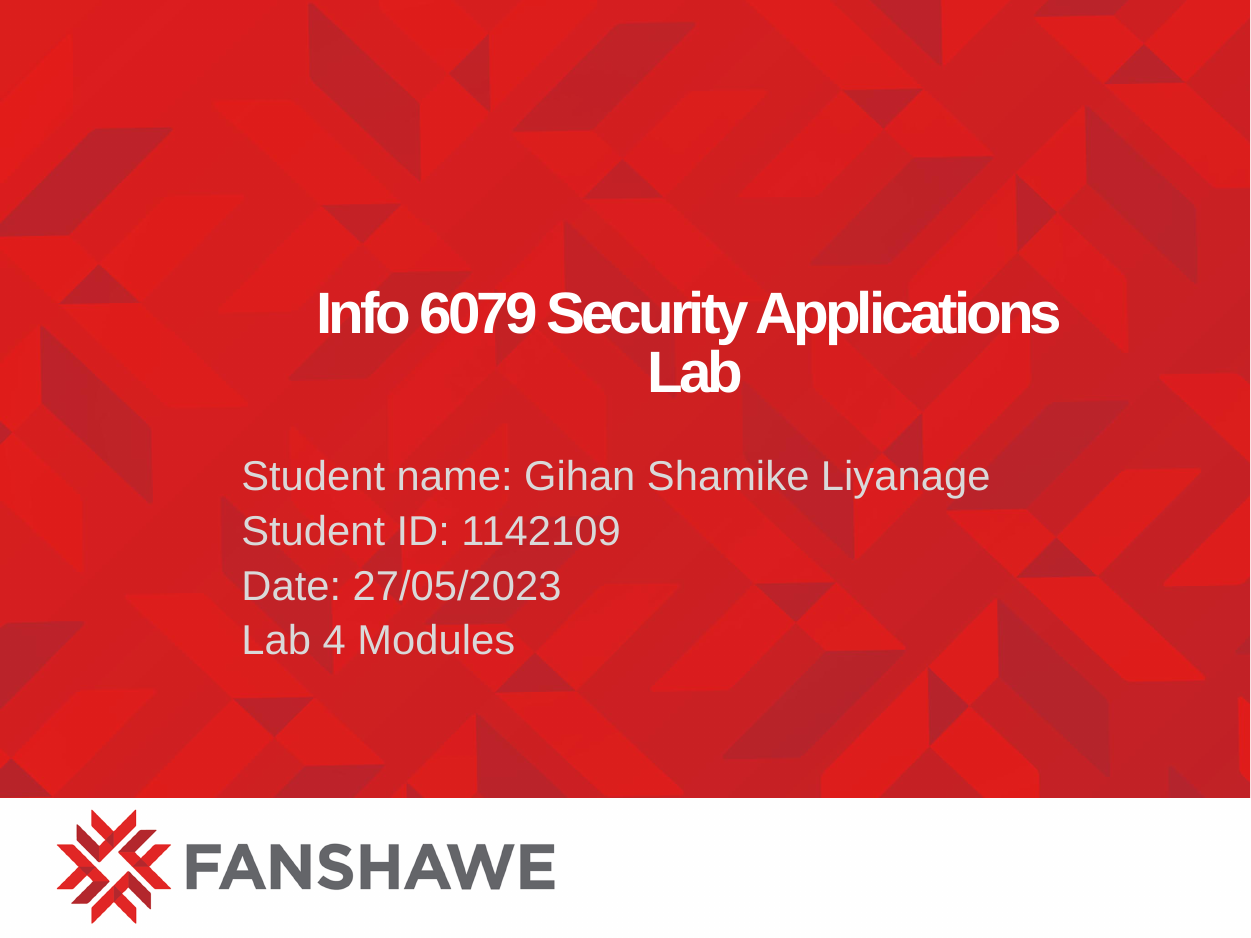

# Info 6079 Security Applications Lab
Student name: Gihan Shamike Liyanage
Student ID: 1142109
Date: 27/05/2023
Lab 4 Modules